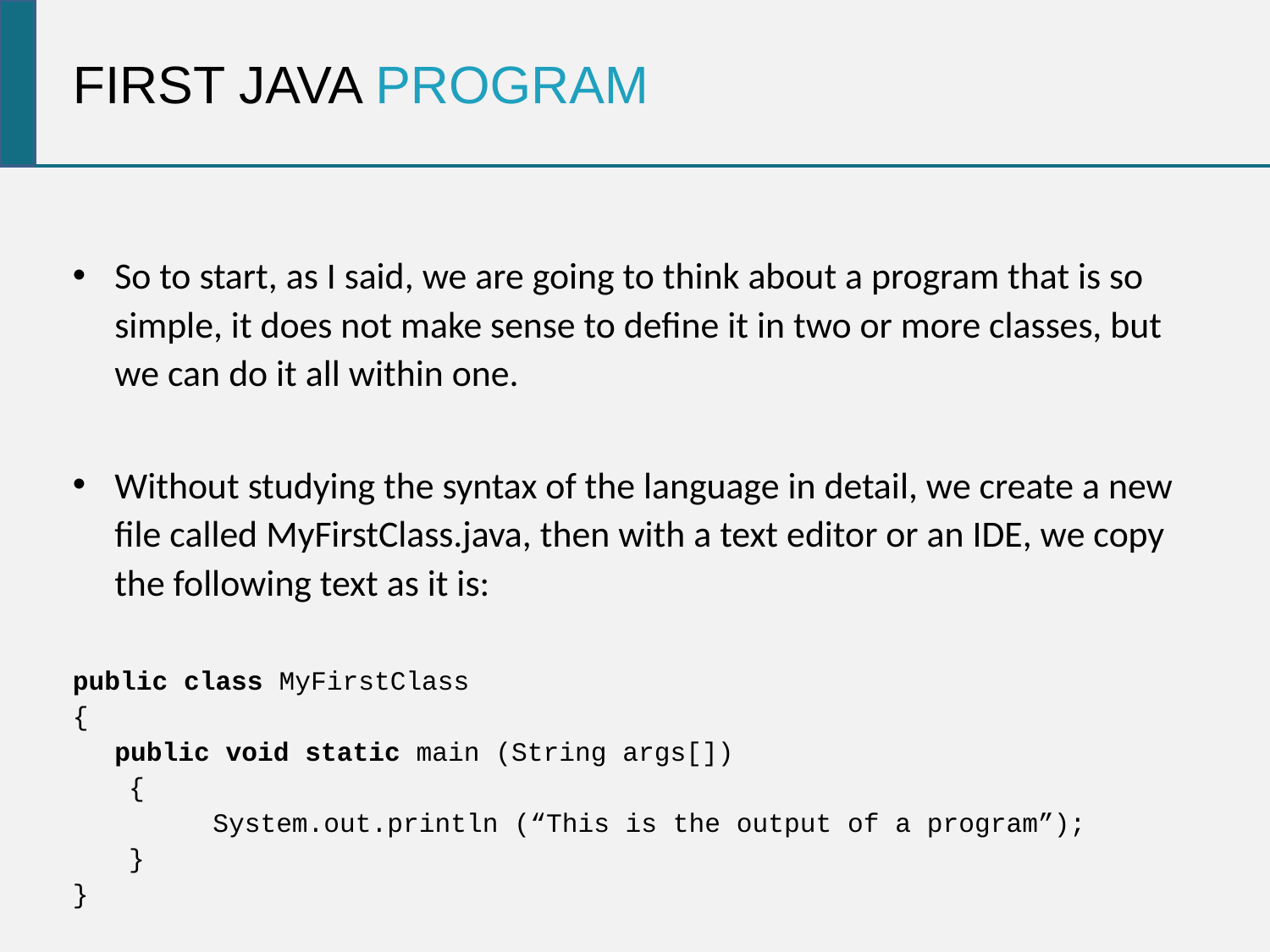

First java program

So to start, as I said, we are going to think about a program that is so simple, it does not make sense to define it in two or more classes, but we can do it all within one.

Without studying the syntax of the language in detail, we create a new file called MyFirstClass.java, then with a text editor or an IDE, we copy the following text as it is:

public class MyFirstClass
{
	public void static main (String args[])
{
	System.out.println (“This is the output of a program”);
}
}